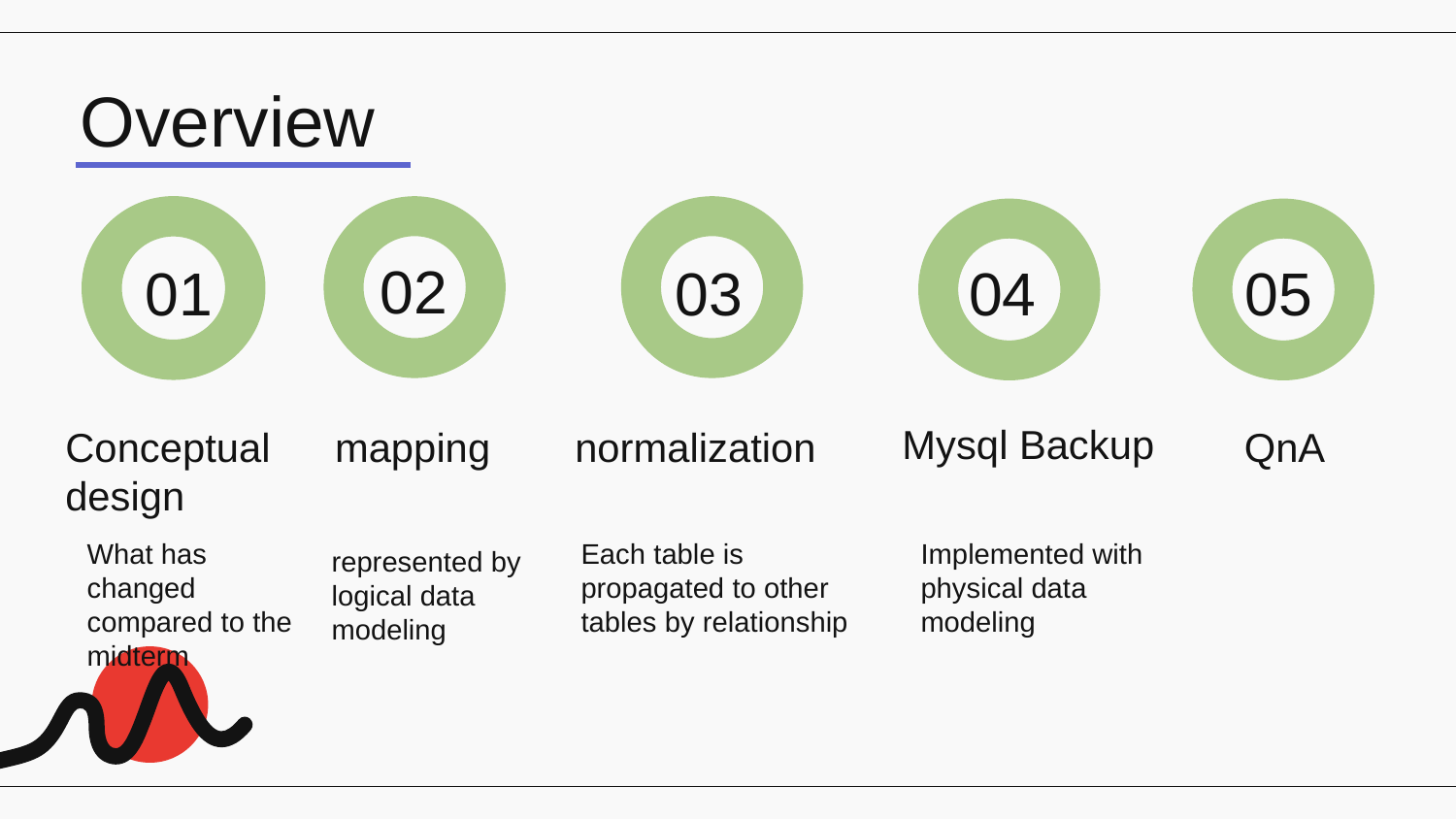

Overview

02
# 01
03
04
05
Mysql Backup

Conceptual
design
mapping
normalization
QnA
What has changed compared to the midterm
Each table is propagated to other tables by relationship
Implemented with physical data modeling

represented by logical data modeling